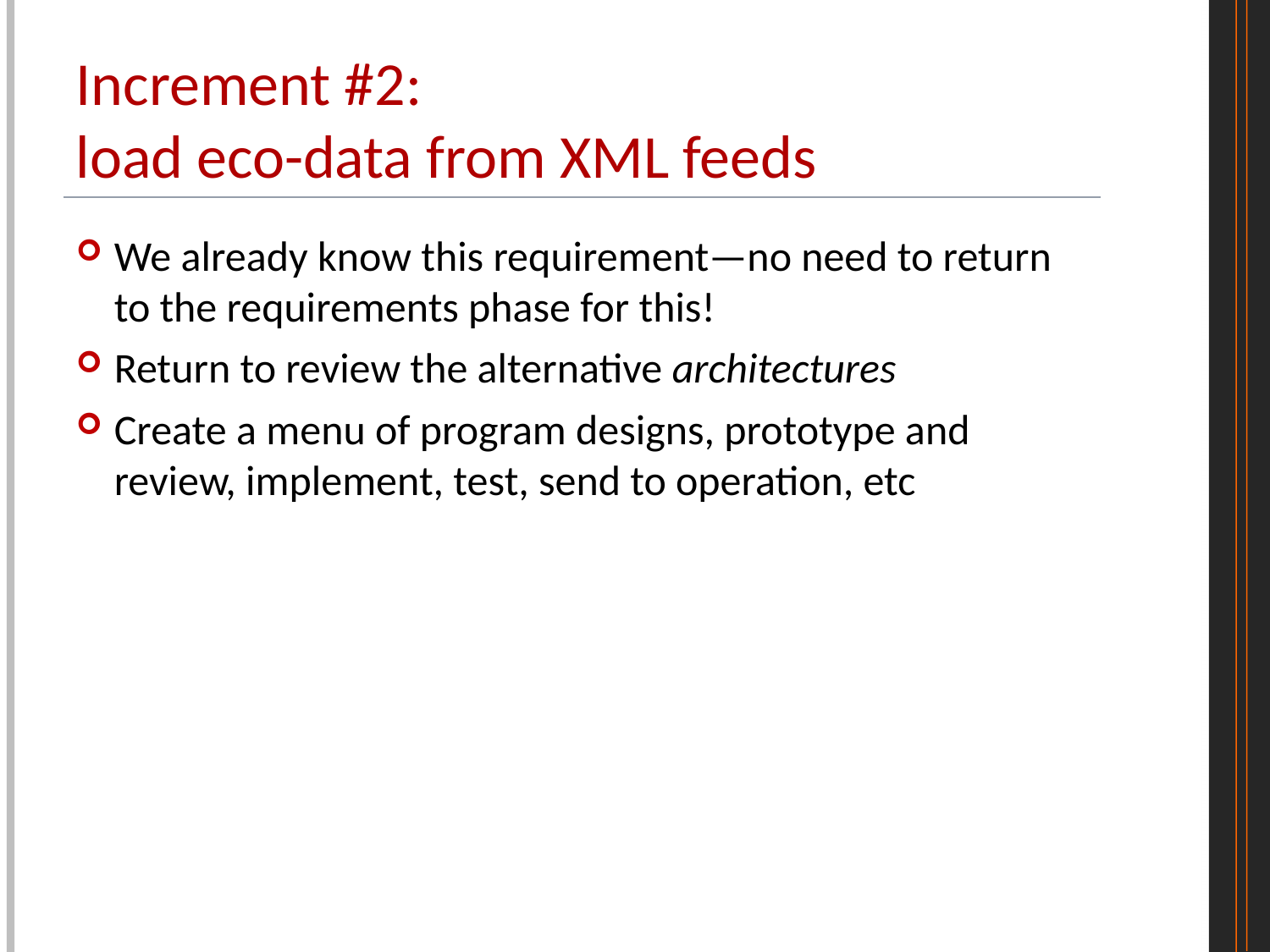

# Increment #2: load eco-data from XML feeds
We already know this requirement—no need to return to the requirements phase for this!
Return to review the alternative architectures
Create a menu of program designs, prototype and review, implement, test, send to operation, etc